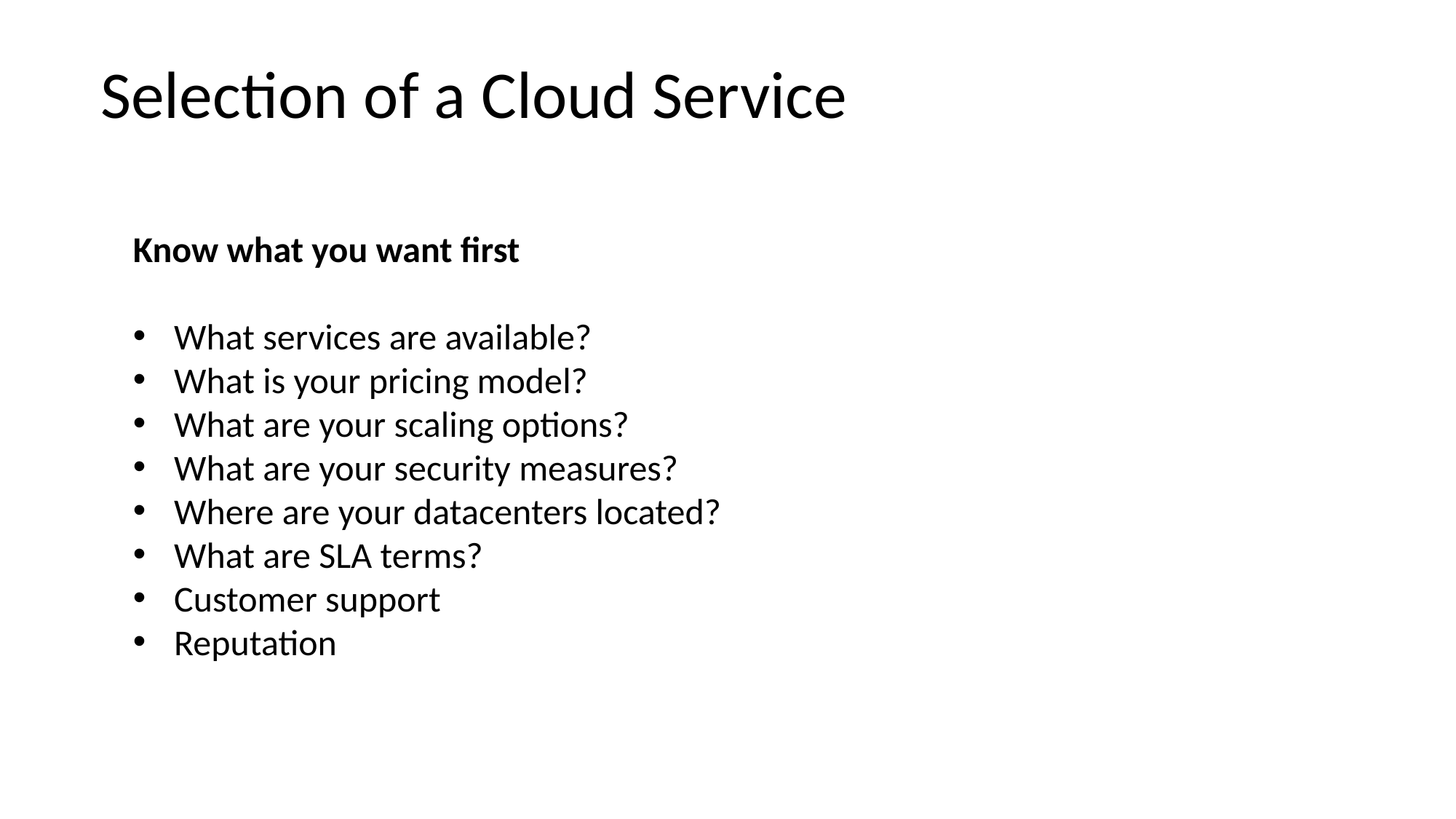

Selection of a Cloud Service
Know what you want first

What services are available?
What is your pricing model?
What are your scaling options?
What are your security measures?
Where are your datacenters located?
What are SLA terms?
Customer support
Reputation